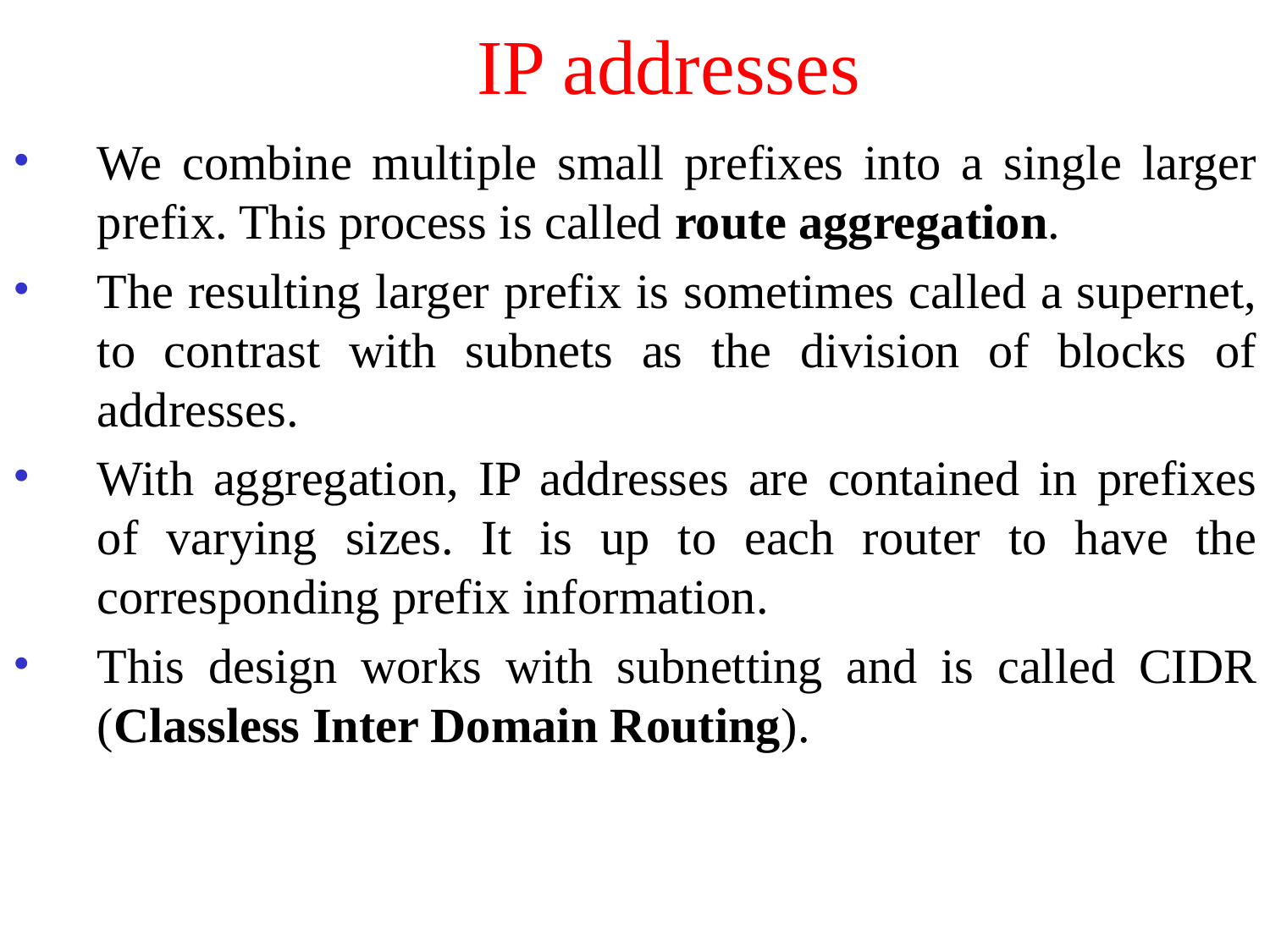

# IP addresses
We combine multiple small prefixes into a single larger prefix. This process is called route aggregation.
The resulting larger prefix is sometimes called a supernet, to contrast with subnets as the division of blocks of addresses.
With aggregation, IP addresses are contained in prefixes of varying sizes. It is up to each router to have the corresponding prefix information.
This design works with subnetting and is called CIDR (Classless Inter Domain Routing).